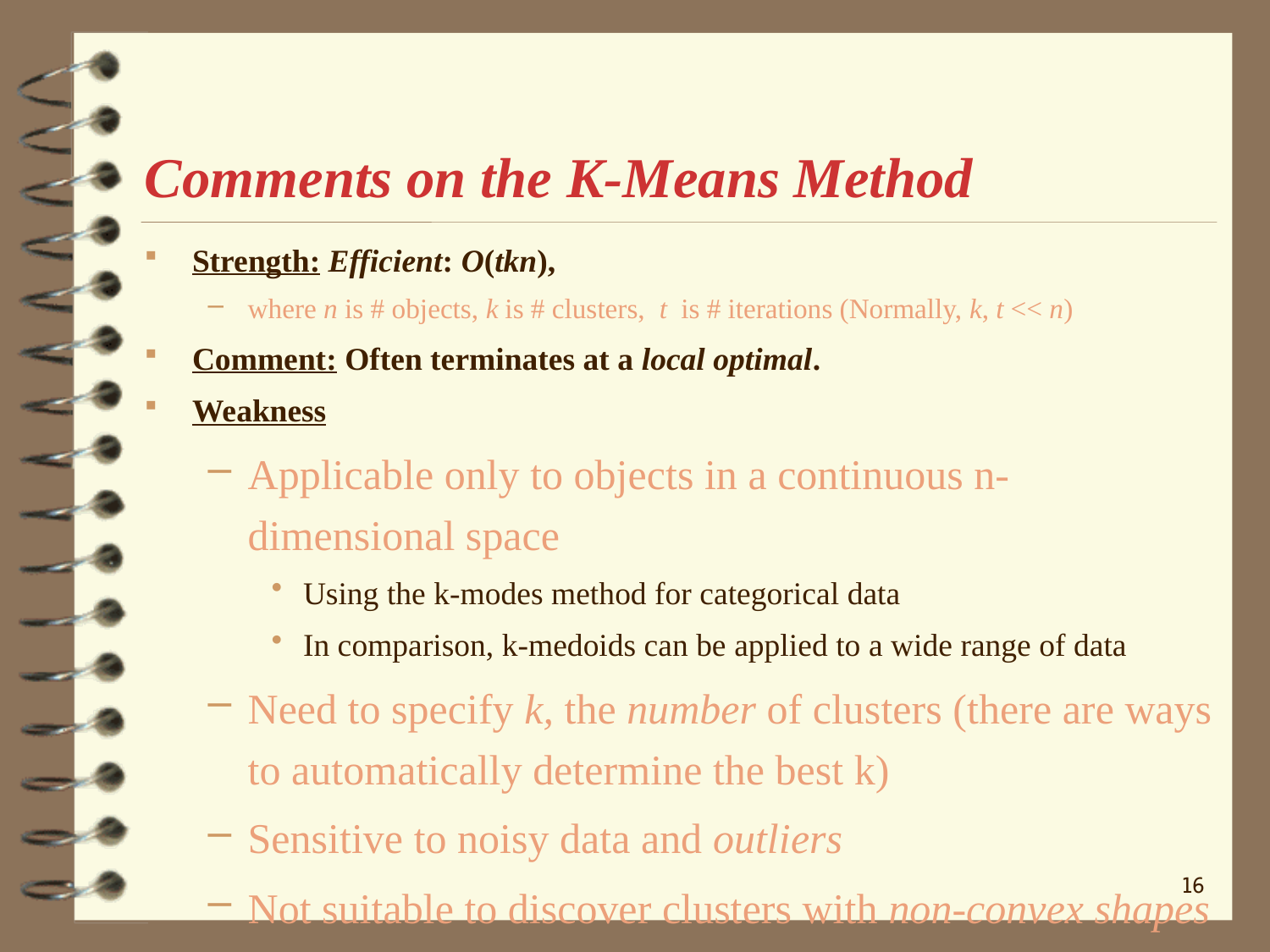

# Comments on the K-Means Method
Strength: Efficient: O(tkn),
where n is # objects, k is # clusters,  t  is # iterations (Normally, k, t << n)
Comment: Often terminates at a local optimal.
Weakness
Applicable only to objects in a continuous n-dimensional space
Using the k-modes method for categorical data
In comparison, k-medoids can be applied to a wide range of data
Need to specify k, the number of clusters (there are ways to automatically determine the best k)
Sensitive to noisy data and outliers
Not suitable to discover clusters with non-convex shapes
16